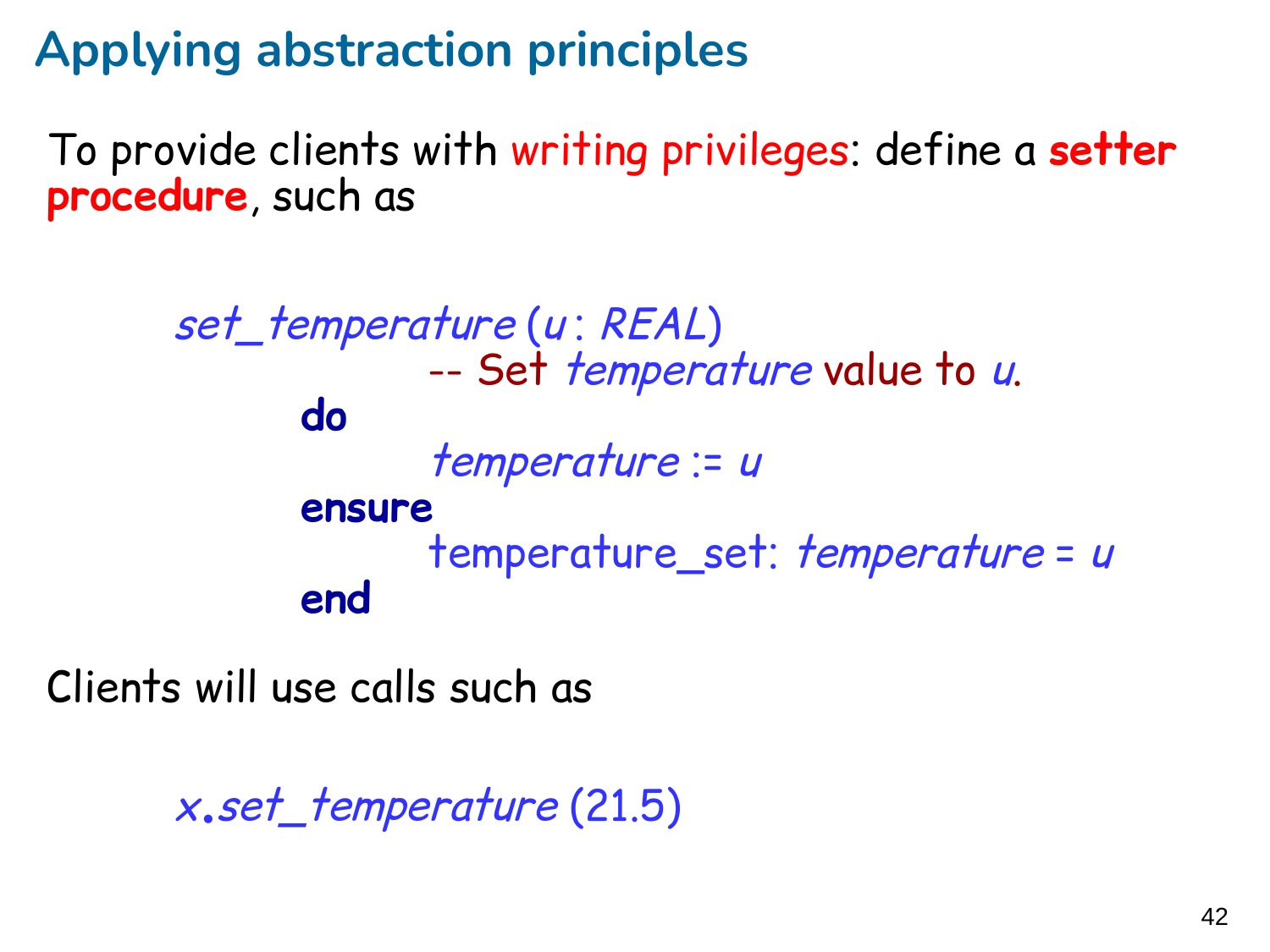

# Applying abstraction principles
To provide clients with writing privileges: define a setter procedure, such as

	set_temperature (u : REAL)
			-- Set temperature value to u.
		do
			temperature := u
		ensure
			temperature_set: temperature = u
		end

Clients will use calls such as

	x.set_temperature (21.5)
42